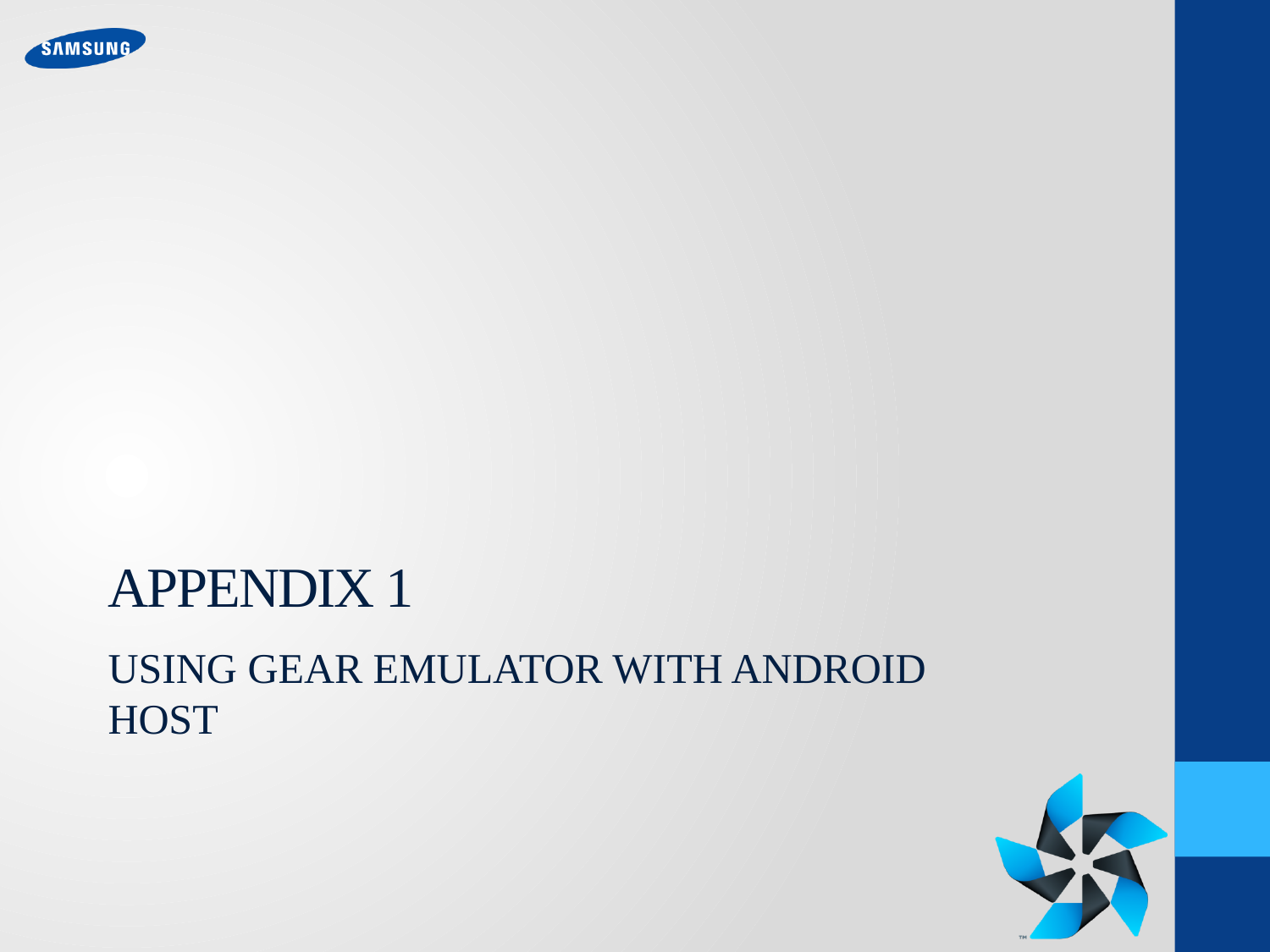

# APPENDIX 1
USING GEAR EMULATOR WITH ANDROID HOST